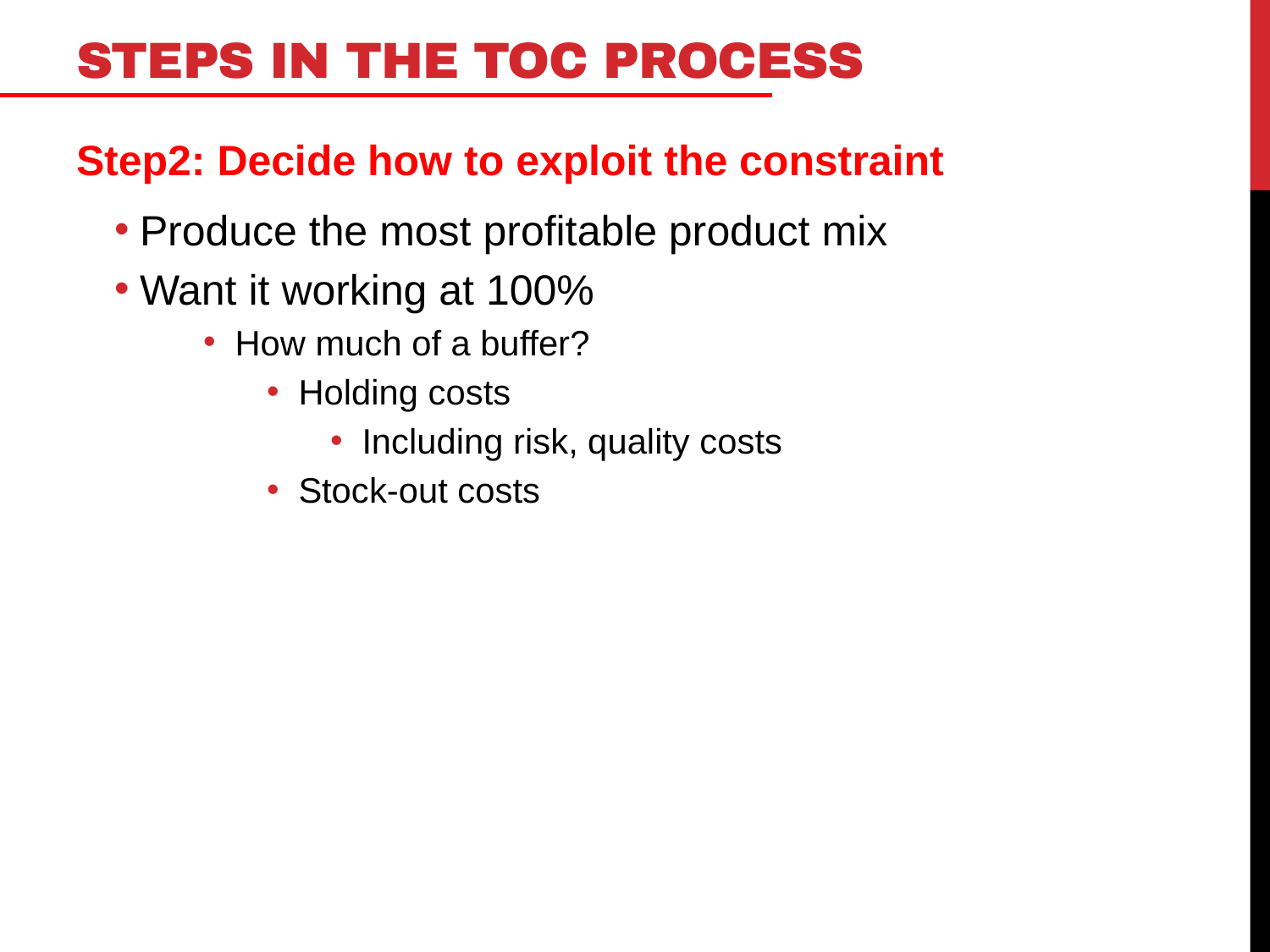

# Steps in the TOC Process
Step2: Decide how to exploit the constraint
Produce the most profitable product mix
Want it working at 100%
How much of a buffer?
Holding costs
Including risk, quality costs
Stock-out costs